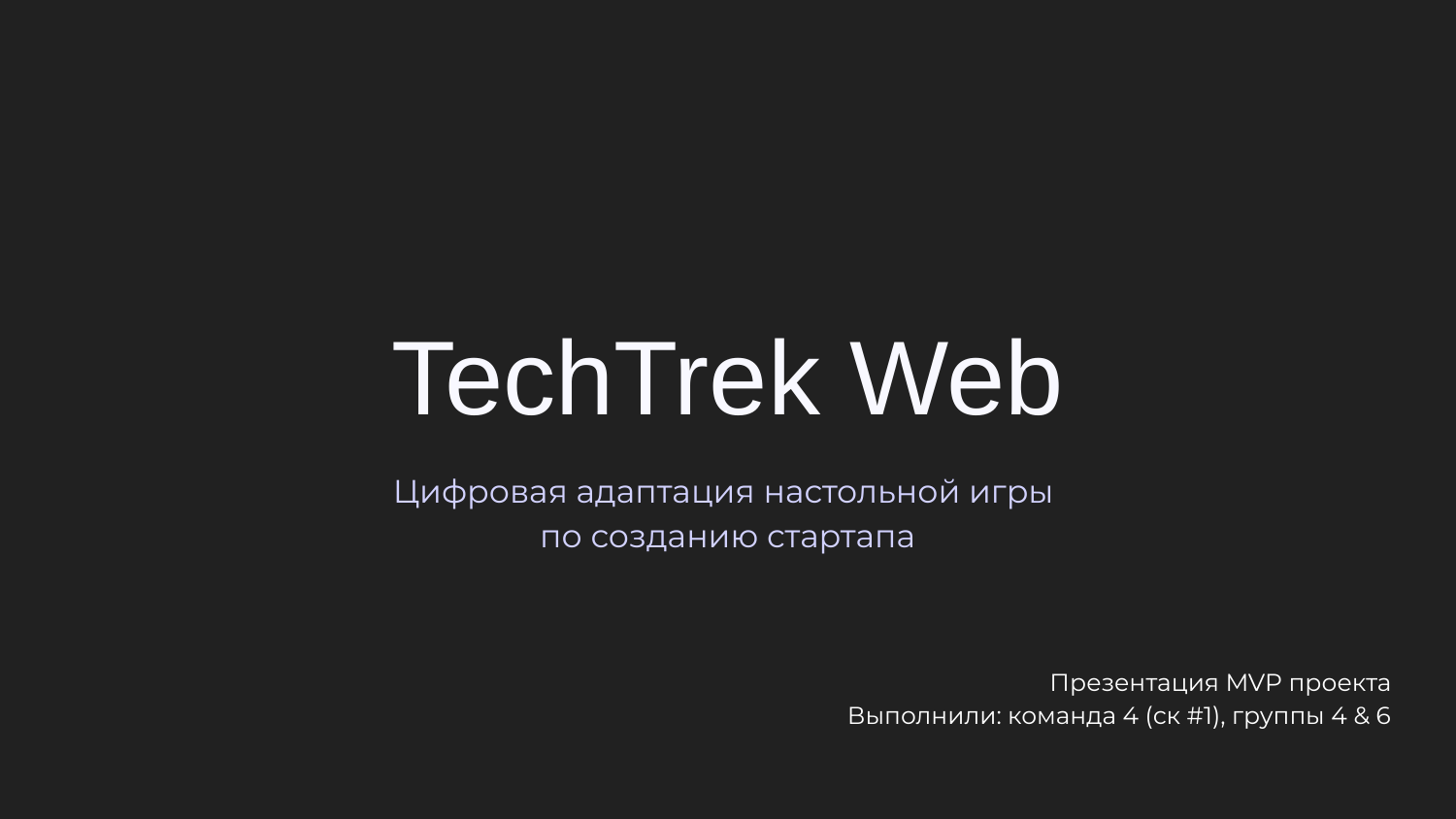

# TechTrek Web
Цифровая адаптация настольной игры
по созданию стартапа
Презентация MVP проекта
Выполнили: команда 4 (ск #1), группы 4 & 6